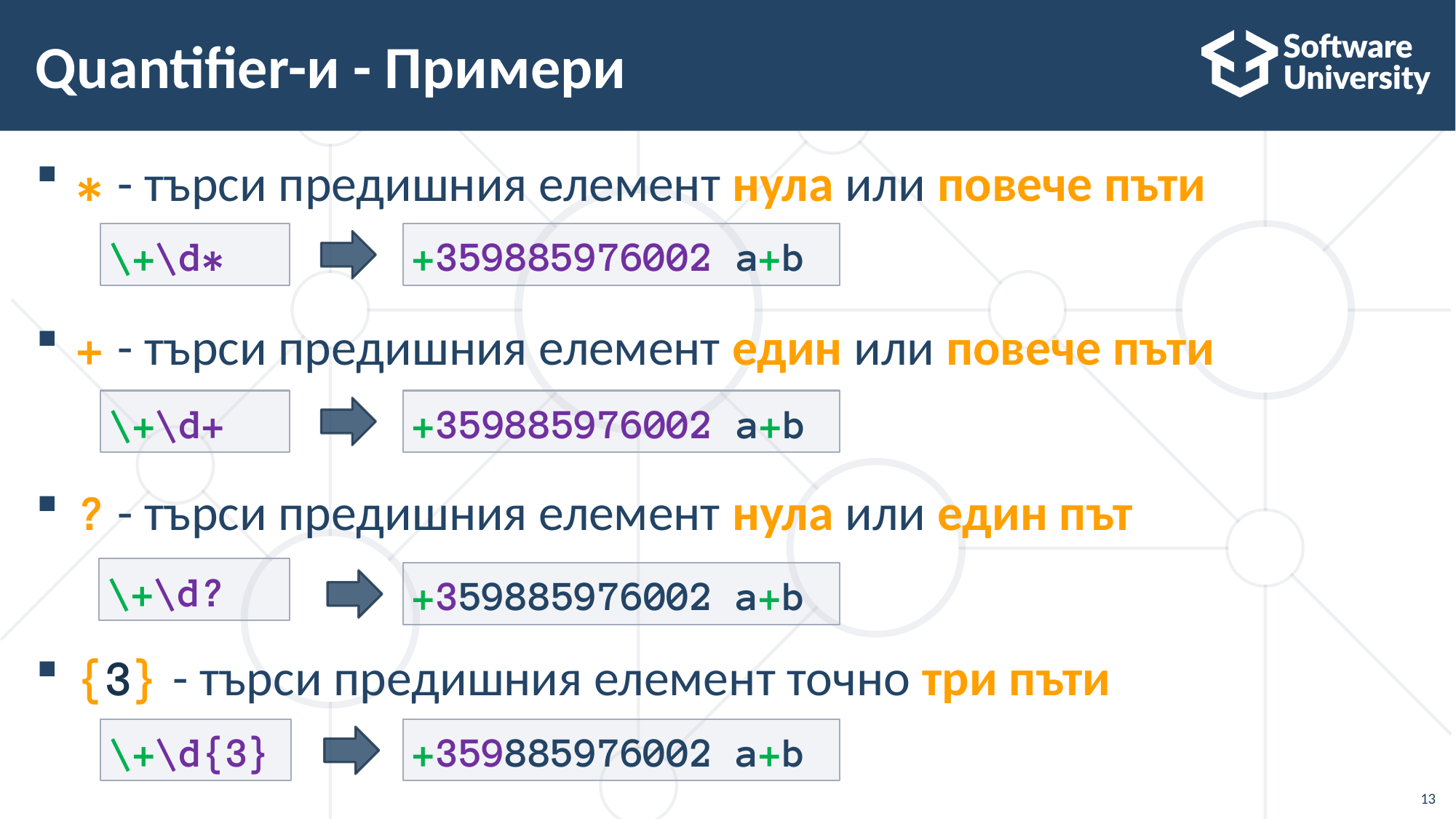

# Quantifier-и - Примери
* - търси предишния елемент нула или повече пъти

+ - търси предишния елемент един или повече пъти

? - търси предишния елемент нула или един път

{3} - търси предишния елемент точно три пъти

\+\d*
+359885976002 a+b

\+\d+
+359885976002 a+b

\+\d?
+359885976002 a+b

\+\d{3}
+359885976002 a+b

13